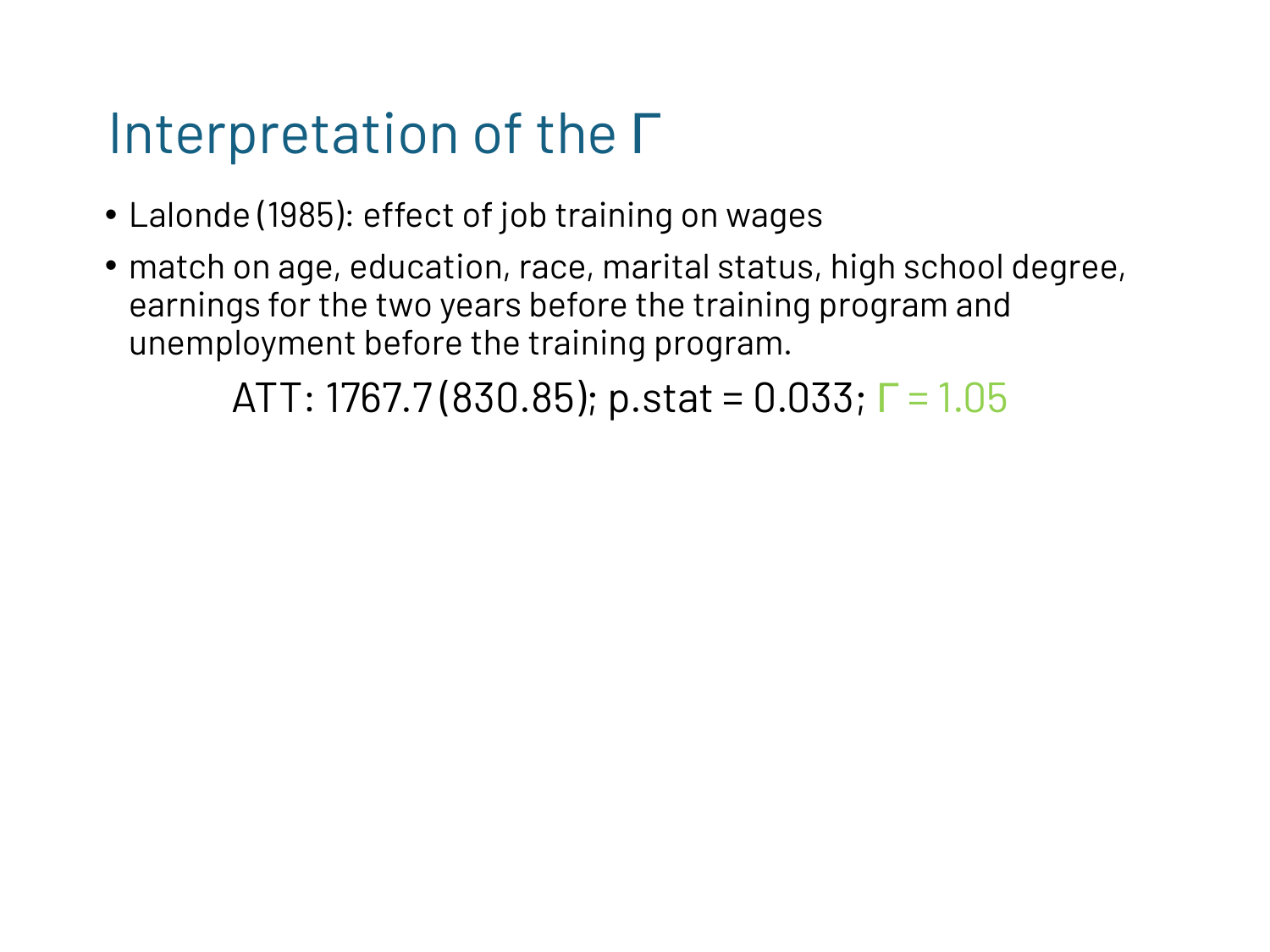

# Interpretation of the Γ
Lalonde (1985): effect of job training on wages
match on age, education, race, marital status, high school degree, earnings for the two years before the training program and unemployment before the training program.
	ATT: 1767.7 (830.85); p.stat = 0.033; Γ = 1.05